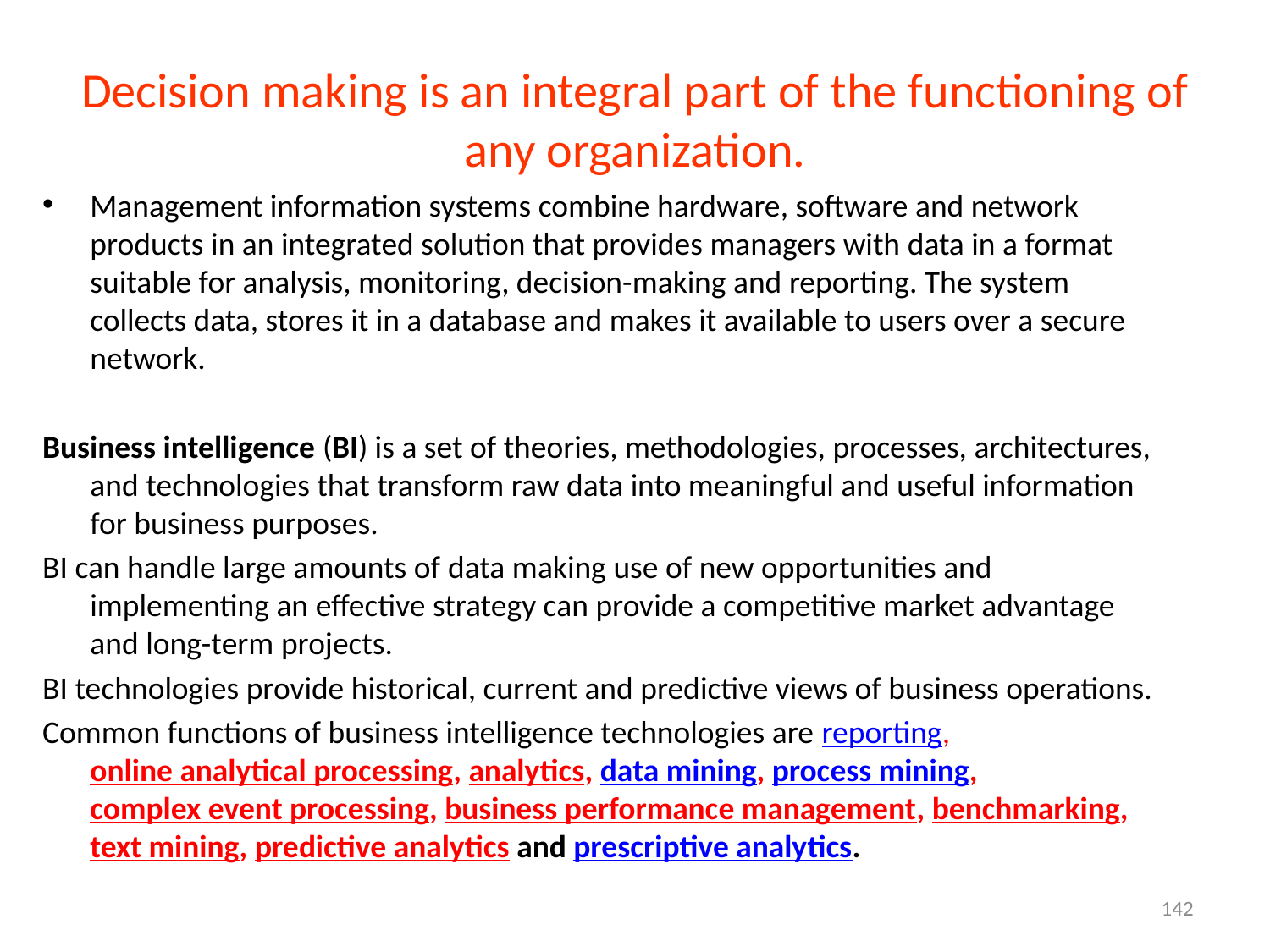

# Decision making is an integral part of the functioning of any organization.
Management information systems combine hardware, software and network products in an integrated solution that provides managers with data in a format suitable for analysis, monitoring, decision-making and reporting. The system collects data, stores it in a database and makes it available to users over a secure network.

Business intelligence (BI) is a set of theories, methodologies, processes, architectures, and technologies that transform raw data into meaningful and useful information for business purposes.
BI can handle large amounts of data making use of new opportunities and implementing an effective strategy can provide a competitive market advantage and long-term projects.
BI technologies provide historical, current and predictive views of business operations.
Common functions of business intelligence technologies are reporting, online analytical processing, analytics, data mining, process mining, complex event processing, business performance management, benchmarking, text mining, predictive analytics and prescriptive analytics.

142